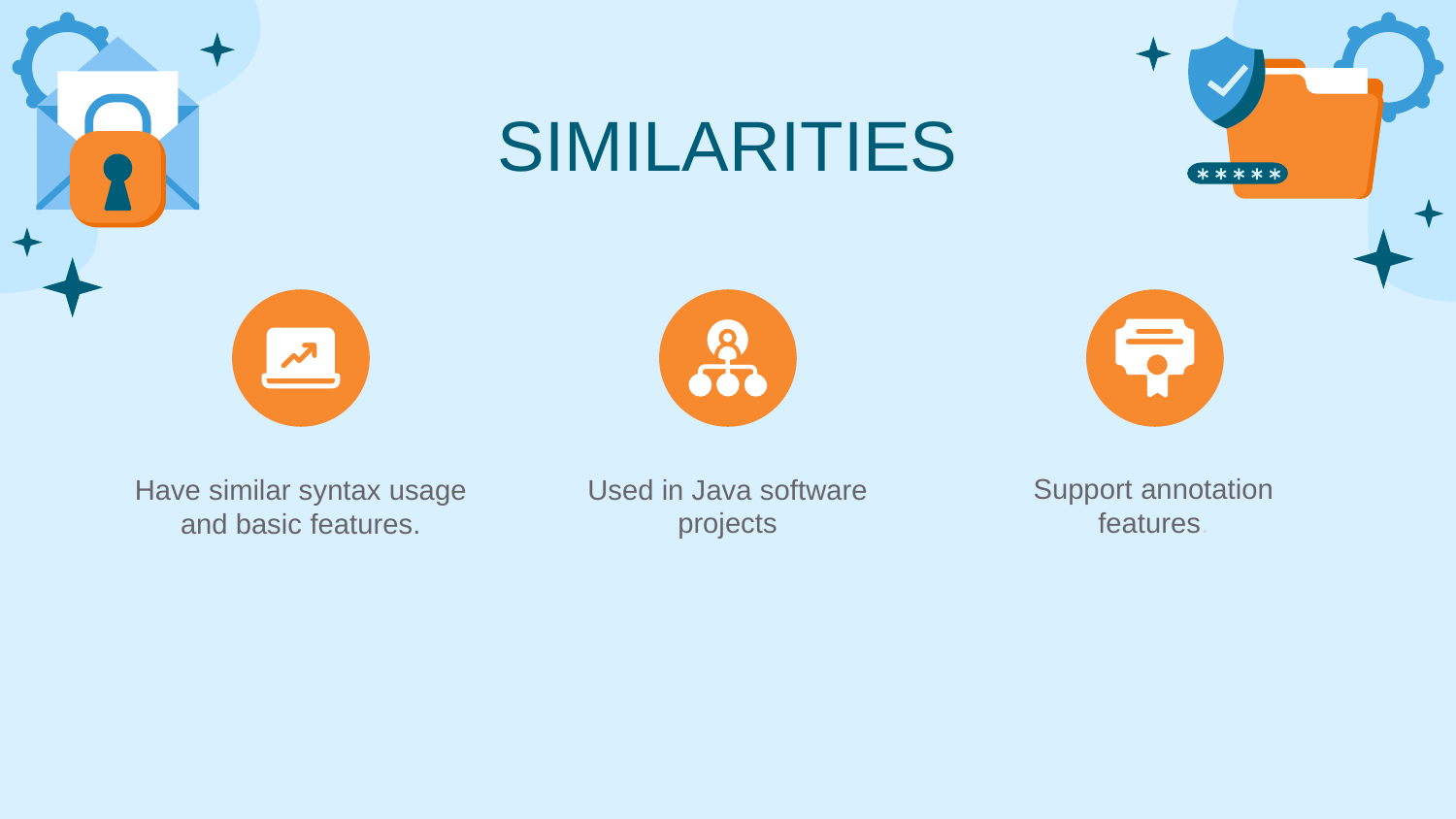

SIMILARITIES

Support annotation features.
Used in Java software projects
Have similar syntax usage and basic features.